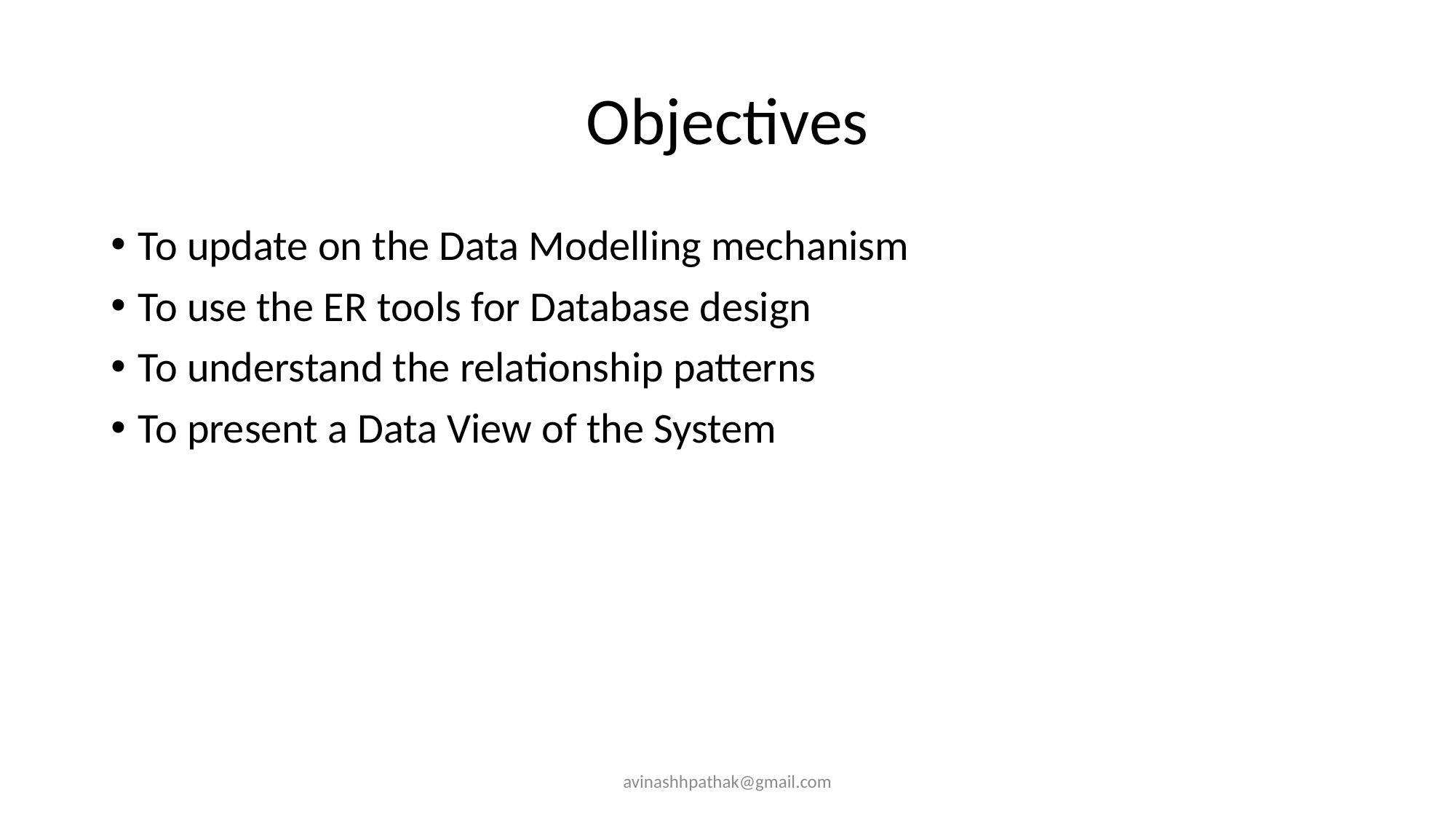

# Objectives
To update on the Data Modelling mechanism
To use the ER tools for Database design
To understand the relationship patterns
To present a Data View of the System
avinashhpathak@gmail.com
2